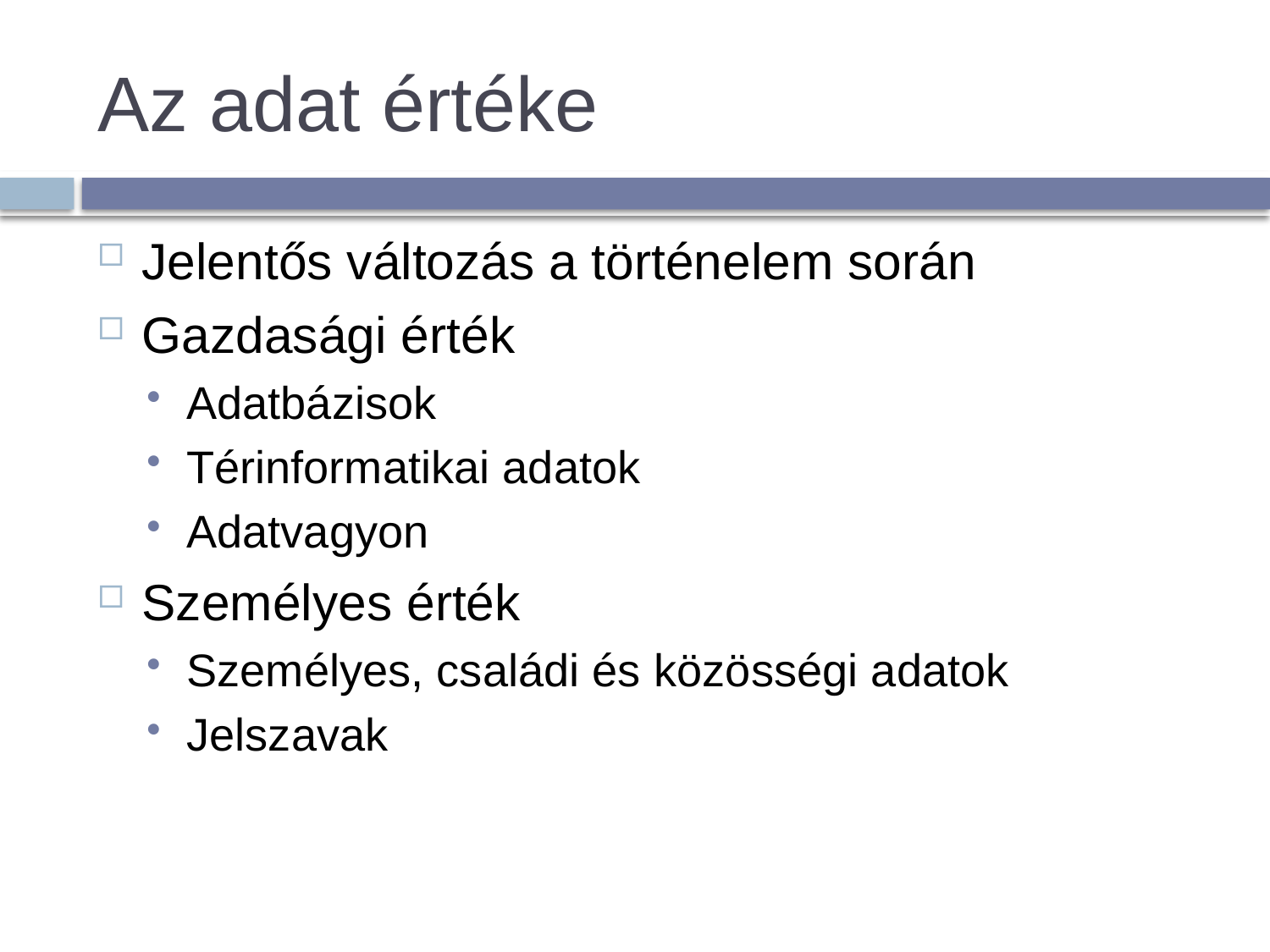

# Az adat értéke
Jelentős változás a történelem során
Gazdasági érték
Adatbázisok
Térinformatikai adatok
Adatvagyon
Személyes érték
Személyes, családi és közösségi adatok
Jelszavak